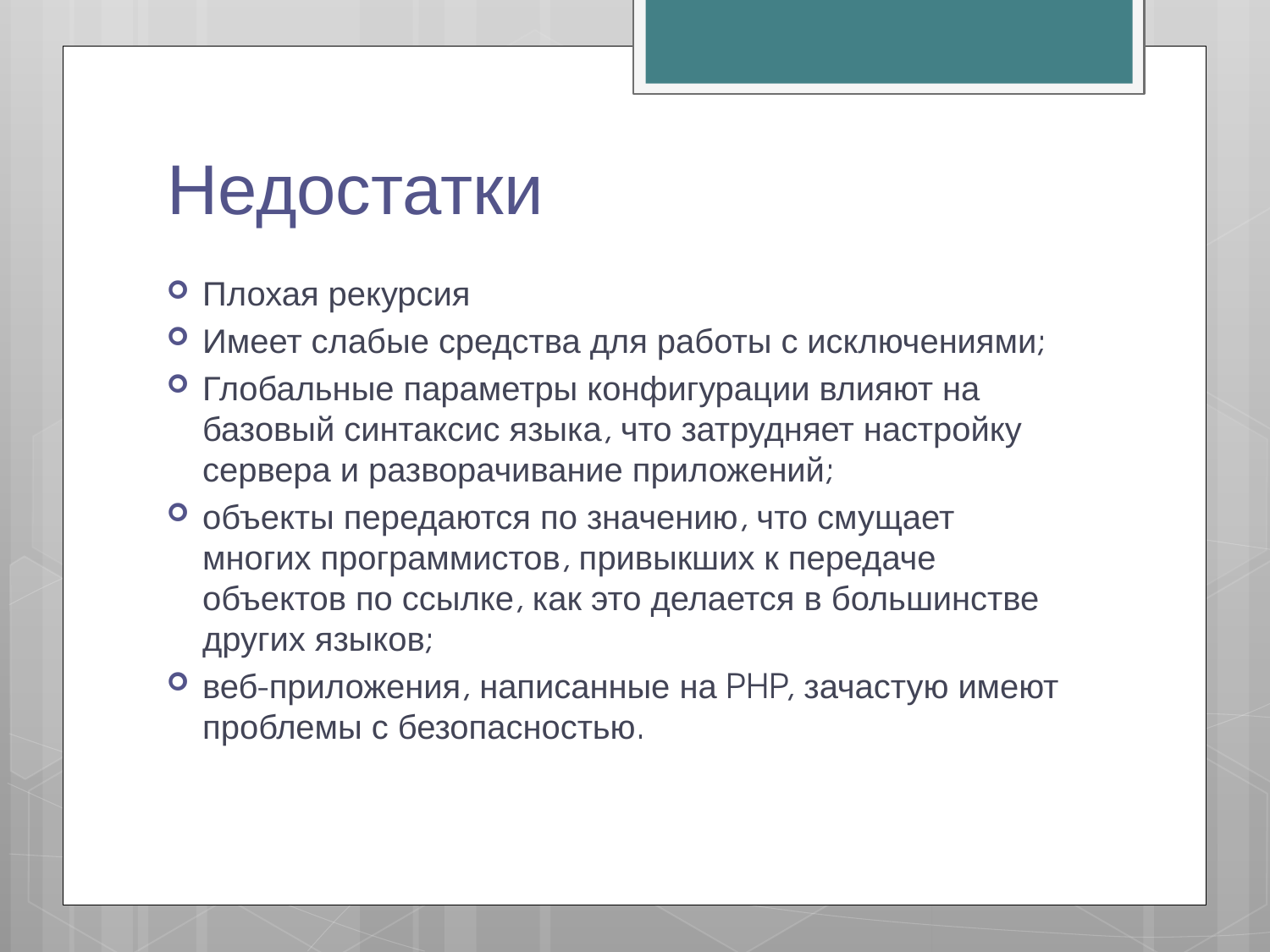

# Недостатки
Плохая рекурсия
Имеет слабые средства для работы с исключениями;
Глобальные параметры конфигурации влияют на базовый синтаксис языка, что затрудняет настройку сервера и разворачивание приложений;
объекты передаются по значению, что смущает многих программистов, привыкших к передаче объектов по ссылке, как это делается в большинстве других языков;
веб-приложения, написанные на PHP, зачастую имеют проблемы с безопасностью.